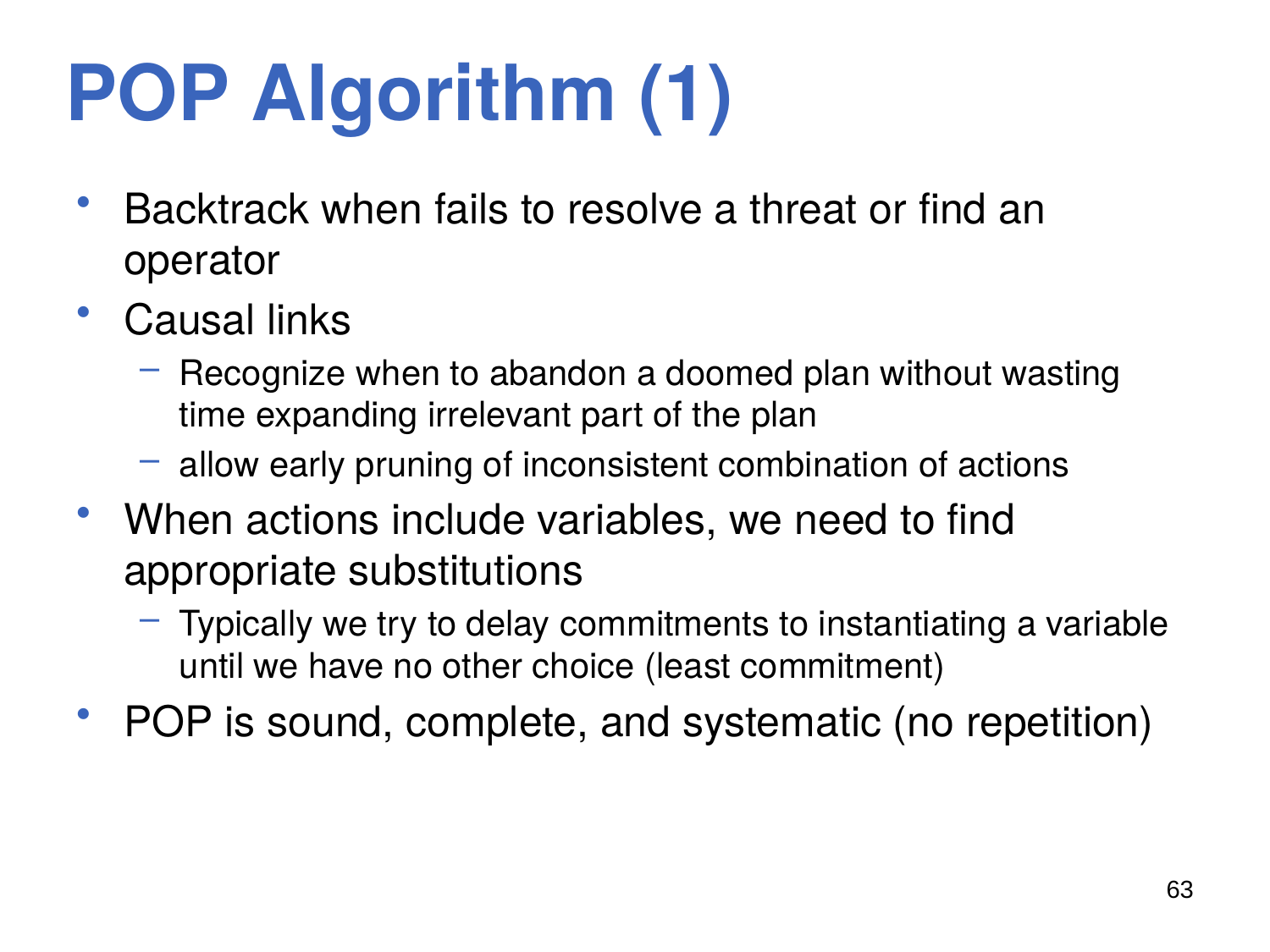

# POP Algorithm (1)
Backtrack when fails to resolve a threat or find an operator
Causal links
Recognize when to abandon a doomed plan without wasting time expanding irrelevant part of the plan
allow early pruning of inconsistent combination of actions
When actions include variables, we need to find appropriate substitutions
Typically we try to delay commitments to instantiating a variable until we have no other choice (least commitment)
POP is sound, complete, and systematic (no repetition)
63